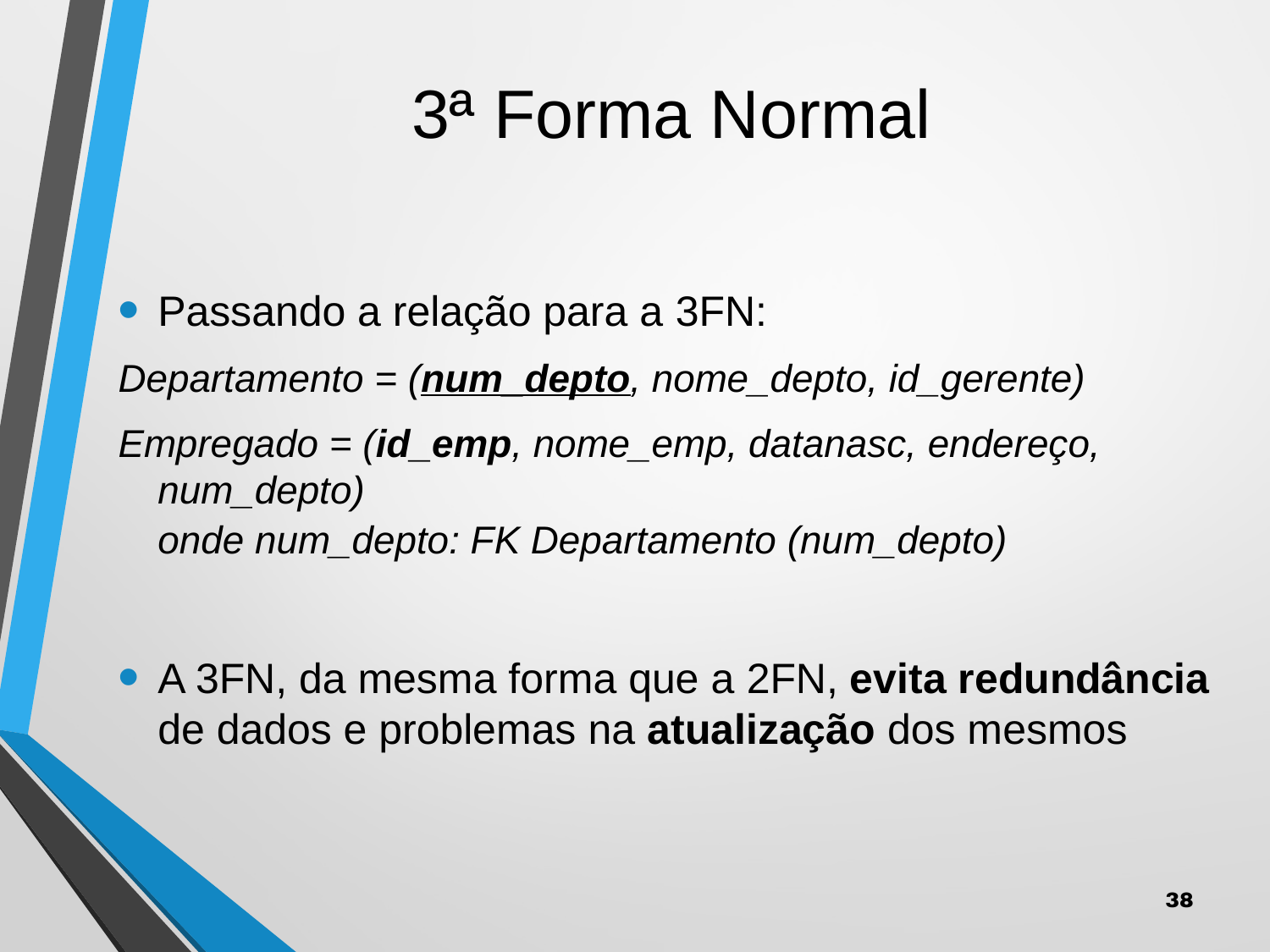

# 3ª Forma Normal
Passando a relação para a 3FN:
Departamento = (num_depto, nome_depto, id_gerente)
Empregado = (id_emp, nome_emp, datanasc, endereço, num_depto)
onde num_depto: FK Departamento (num_depto)

A 3FN, da mesma forma que a 2FN, evita redundância de dados e problemas na atualização dos mesmos

38